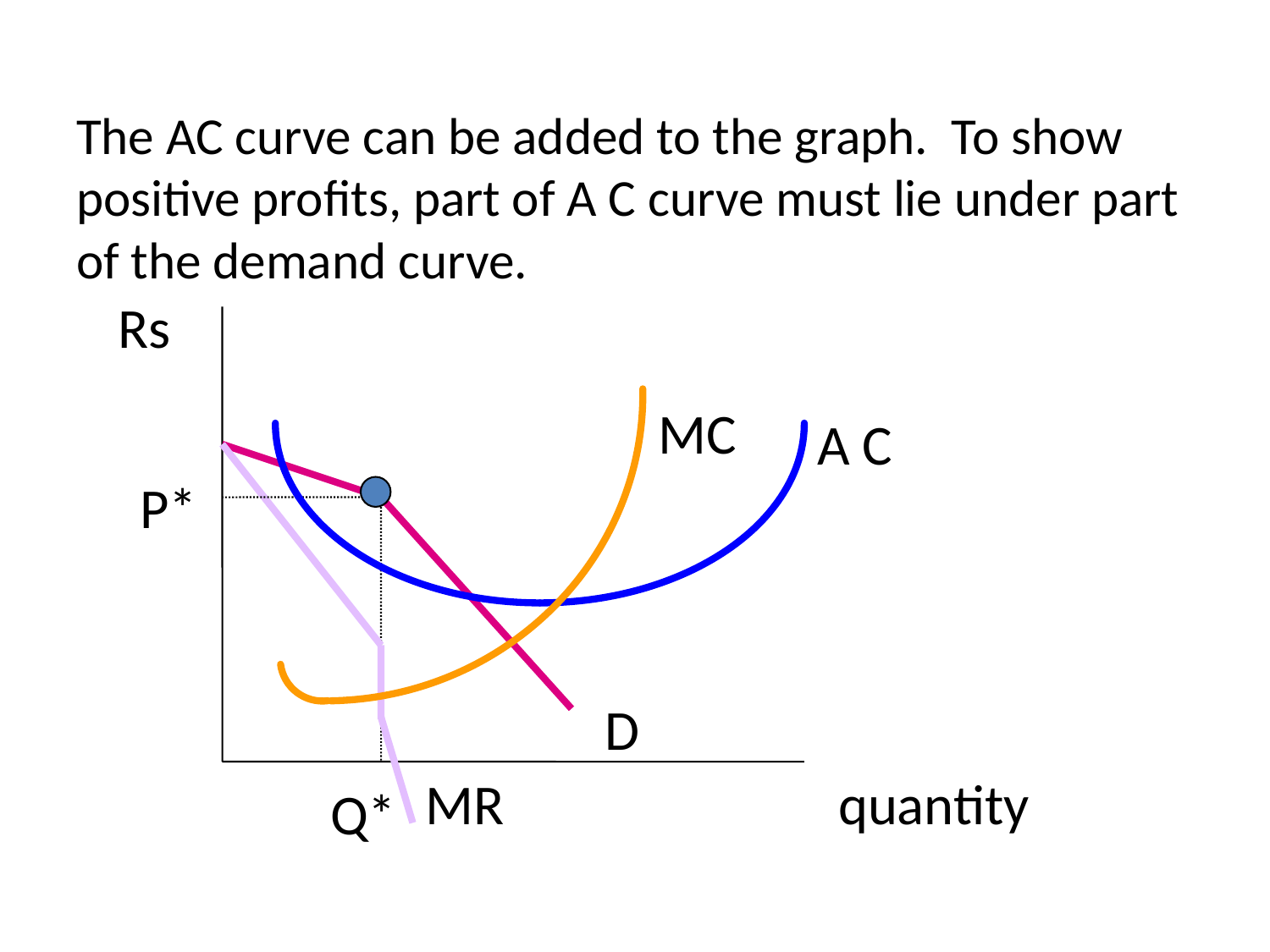

# The AC curve can be added to the graph.  To show positive profits, part of A C curve must lie under part of the demand curve.
Rs

MC
A C

P*

D

MR
quantity
Q*